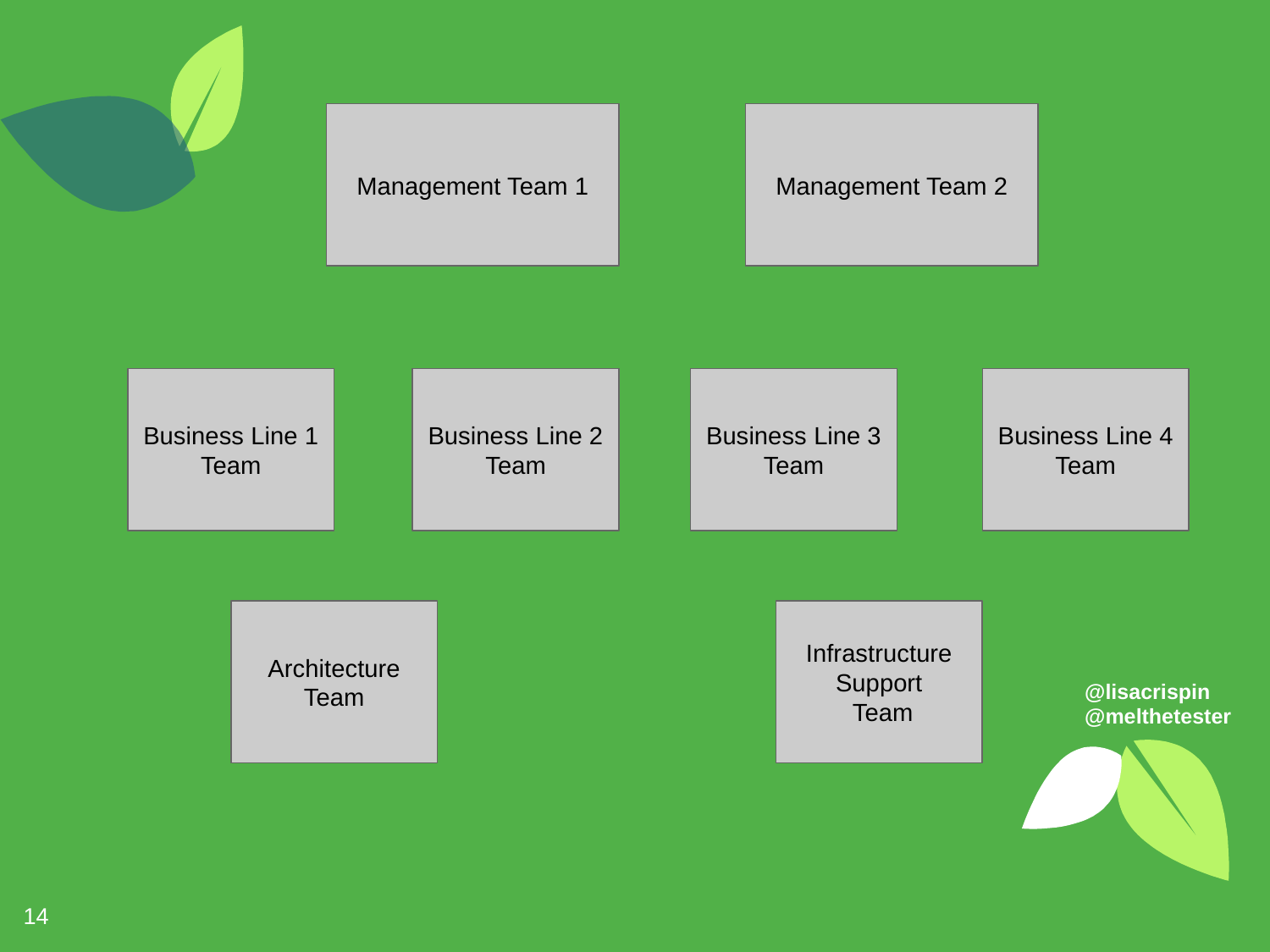

Management Team 1
Management Team 2
Business Line 4 Team
Business Line 1 Team
Business Line 2 Team
Business Line 3 Team
Architecture Team
Infrastructure Support
 Team
14